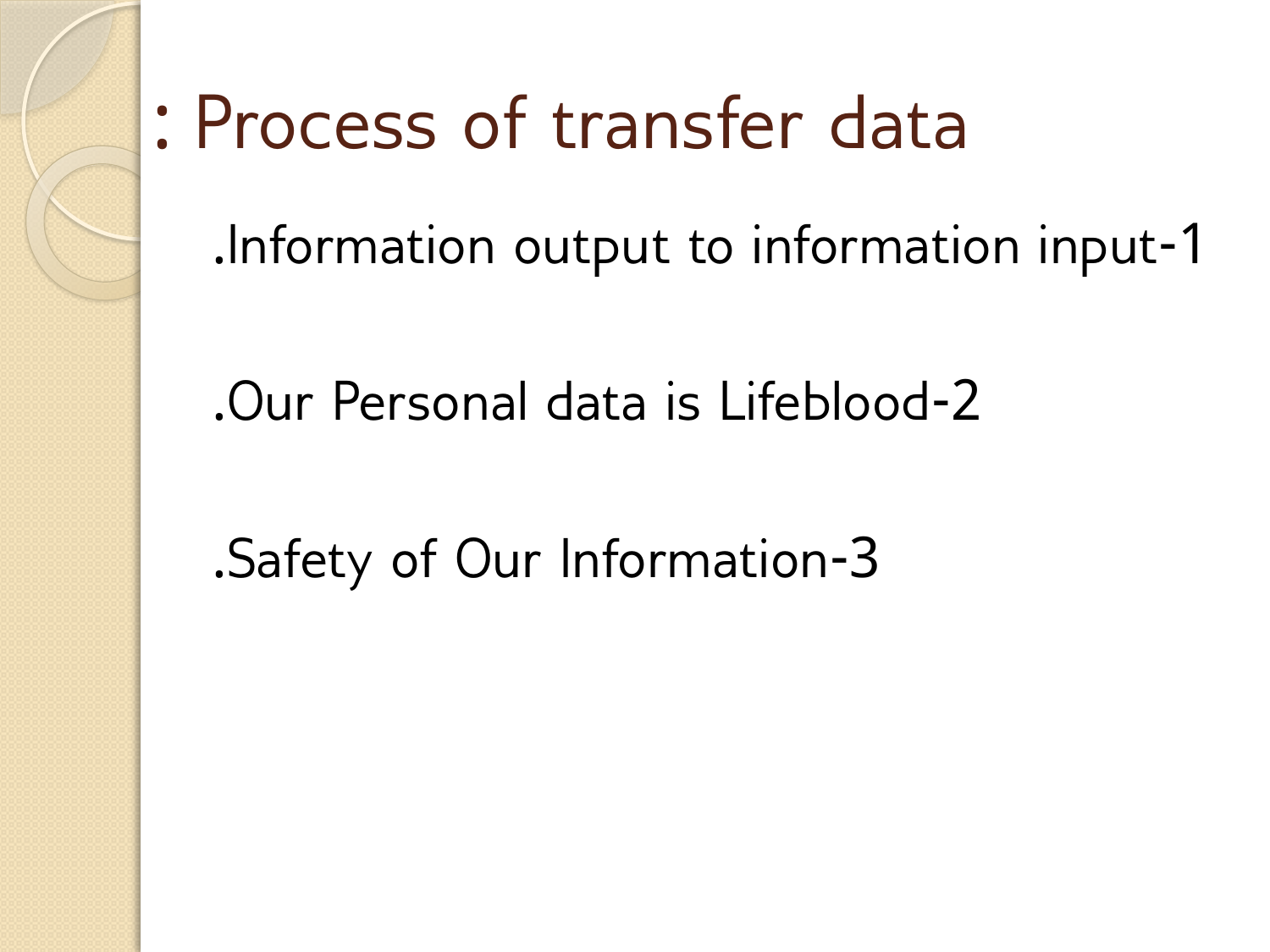

# Process of transfer data :
1-Information output to information input.

2-Our Personal data is Lifeblood.

3-Safety of Our Information.